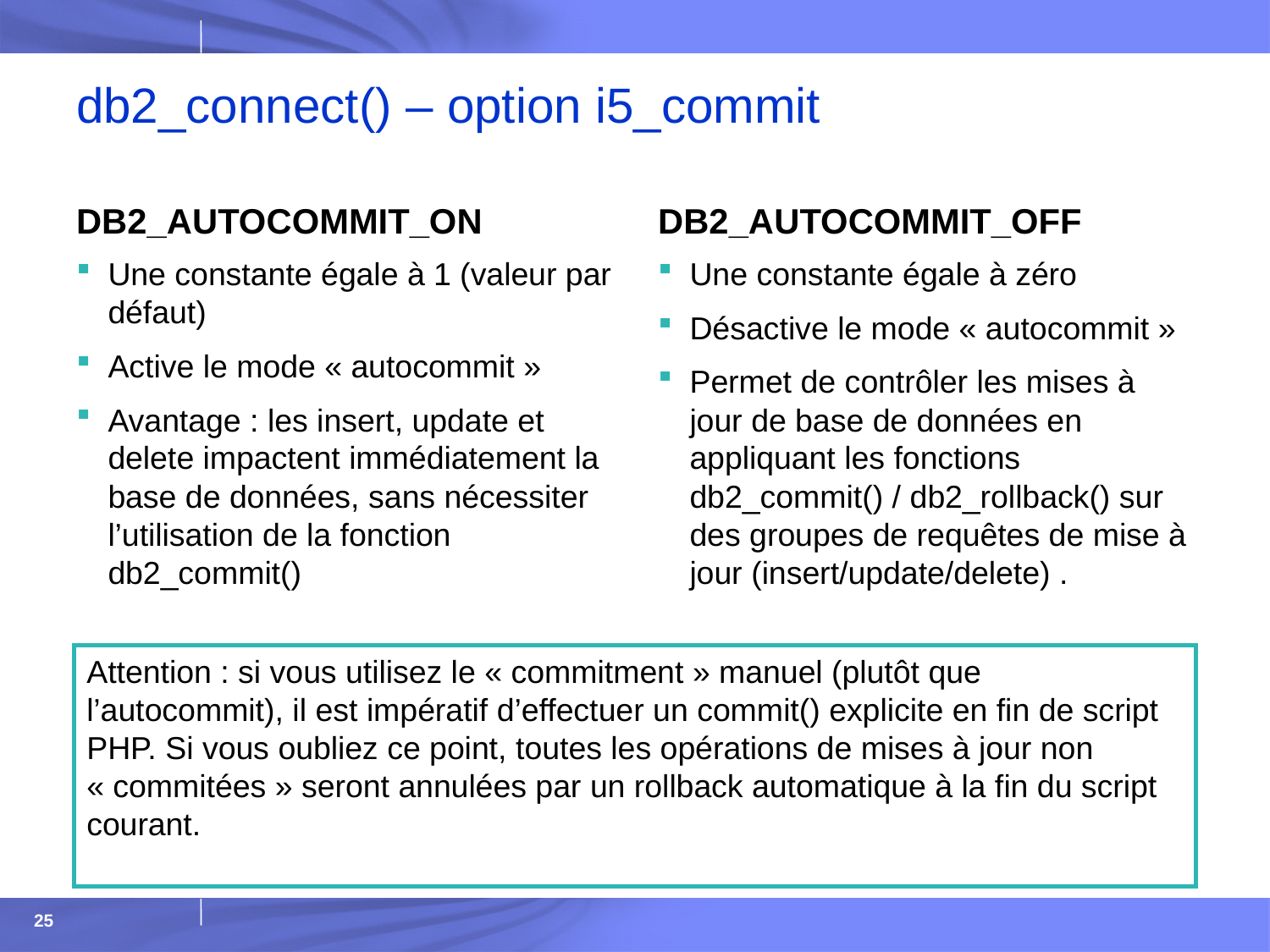

# db2_connect() – option i5_commit
DB2_AUTOCOMMIT_ON
DB2_AUTOCOMMIT_OFF
Une constante égale à 1 (valeur par défaut)
Active le mode « autocommit »
Avantage : les insert, update et delete impactent immédiatement la base de données, sans nécessiter l’utilisation de la fonction db2_commit()

Une constante égale à zéro
Désactive le mode « autocommit »
Permet de contrôler les mises à jour de base de données en appliquant les fonctions db2_commit() / db2_rollback() sur des groupes de requêtes de mise à jour (insert/update/delete) .

Attention : si vous utilisez le « commitment » manuel (plutôt que l’autocommit), il est impératif d’effectuer un commit() explicite en fin de script PHP. Si vous oubliez ce point, toutes les opérations de mises à jour non « commitées » seront annulées par un rollback automatique à la fin du script courant.

25